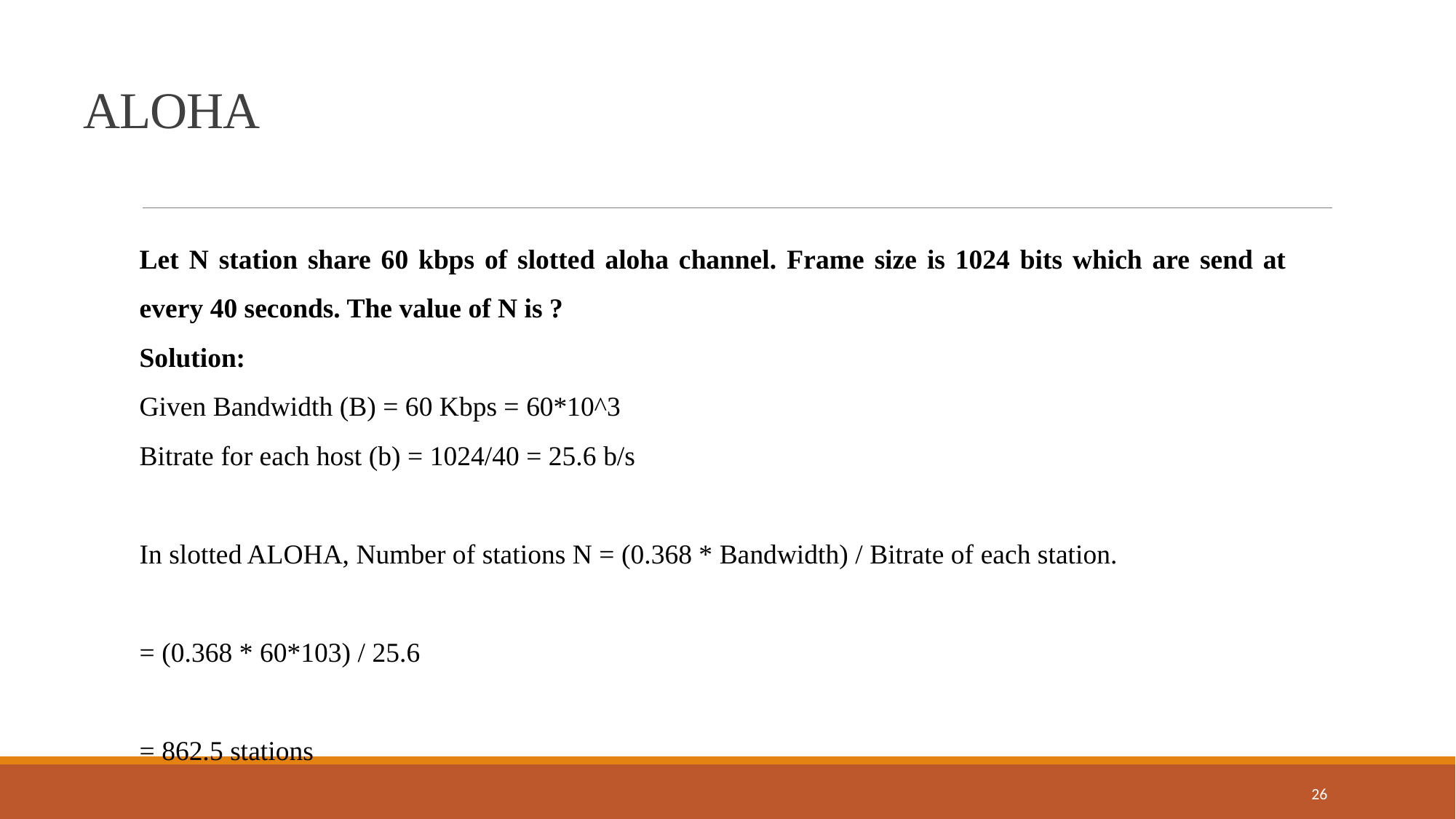

ALOHA
Let N station share 60 kbps of slotted aloha channel. Frame size is 1024 bits which are send at every 40 seconds. The value of N is ?
Solution:
Given Bandwidth (B) = 60 Kbps = 60*10^3
Bitrate for each host (b) = 1024/40 = 25.6 b/s

In slotted ALOHA, Number of stations N = (0.368 * Bandwidth) / Bitrate of each station.

= (0.368 * 60*103) / 25.6

= 862.5 stations
26